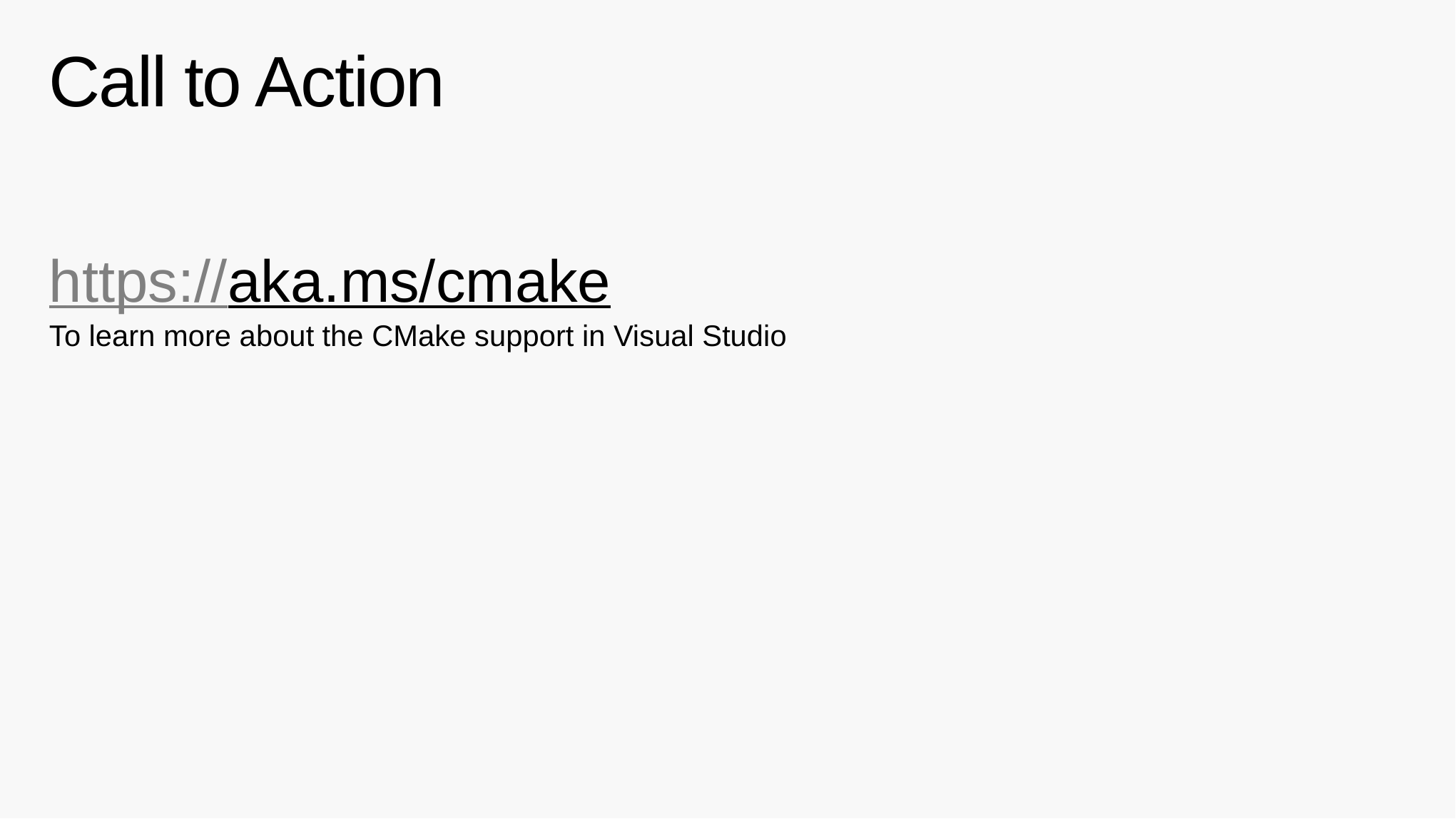

# Call to Action
https://aka.ms/cmake
To learn more about the CMake support in Visual Studio